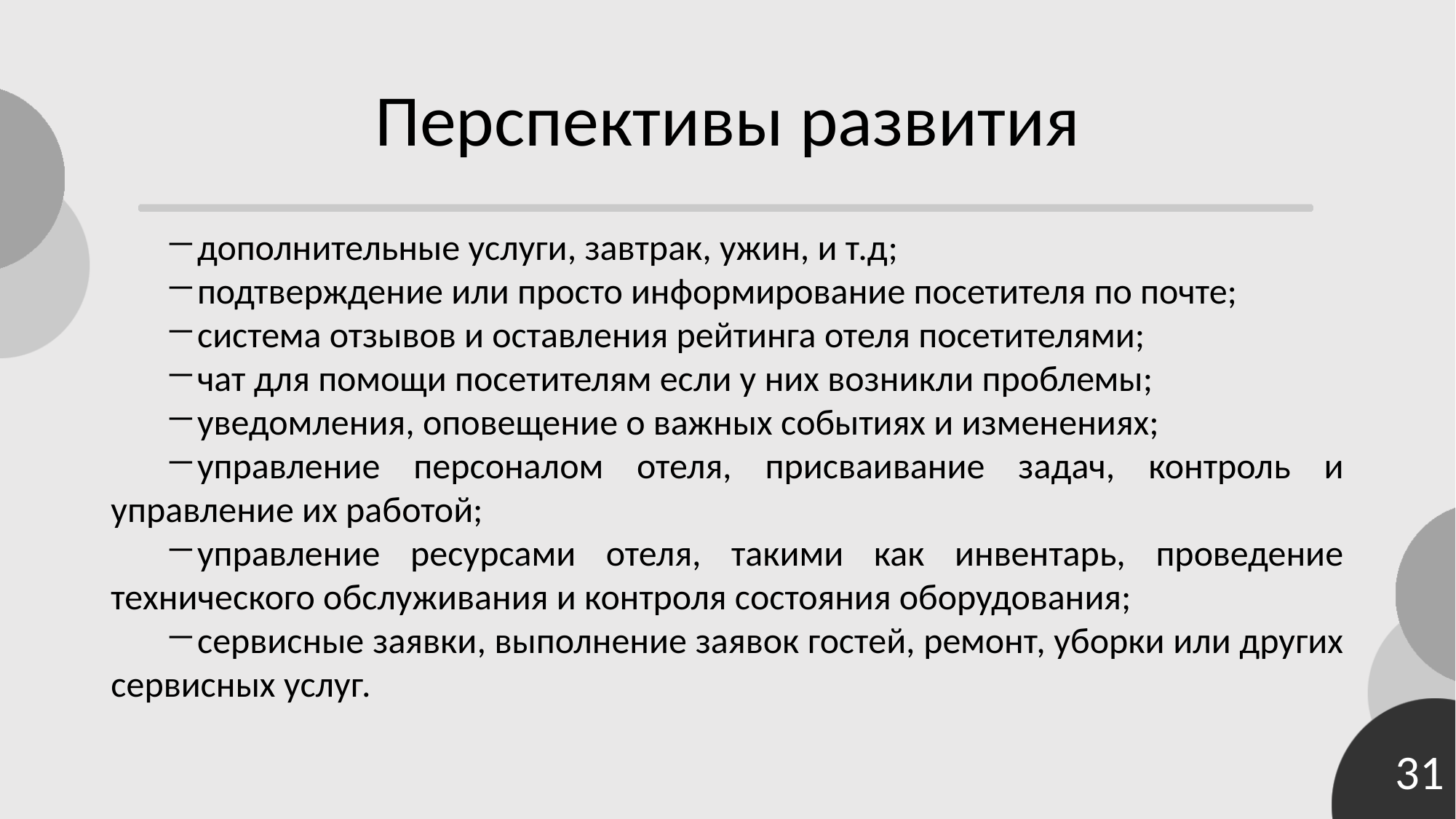

# Перспективы развития
дополнительные услуги, завтрак, ужин, и т.д;
подтверждение или просто информирование посетителя по почте;
система отзывов и оставления рейтинга отеля посетителями;
чат для помощи посетителям если у них возникли проблемы;
уведомления, оповещение о важных событиях и изменениях;
управление персоналом отеля, присваивание задач, контроль и управление их работой;
управление ресурсами отеля, такими как инвентарь, проведение технического обслуживания и контроля состояния оборудования;
сервисные заявки, выполнение заявок гостей, ремонт, уборки или других сервисных услуг.
31